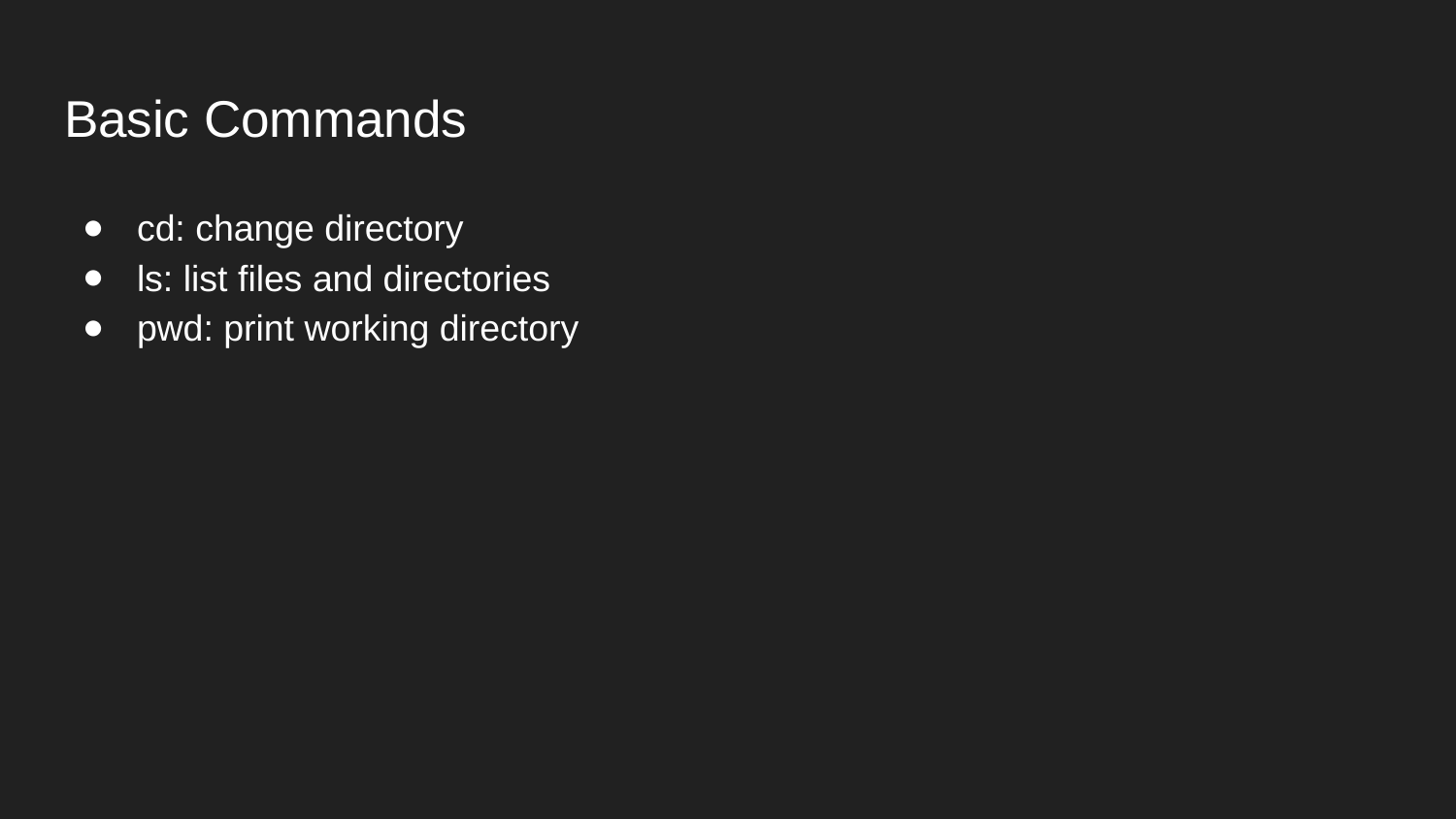

# Basic Commands
cd: change directory
ls: list files and directories
pwd: print working directory